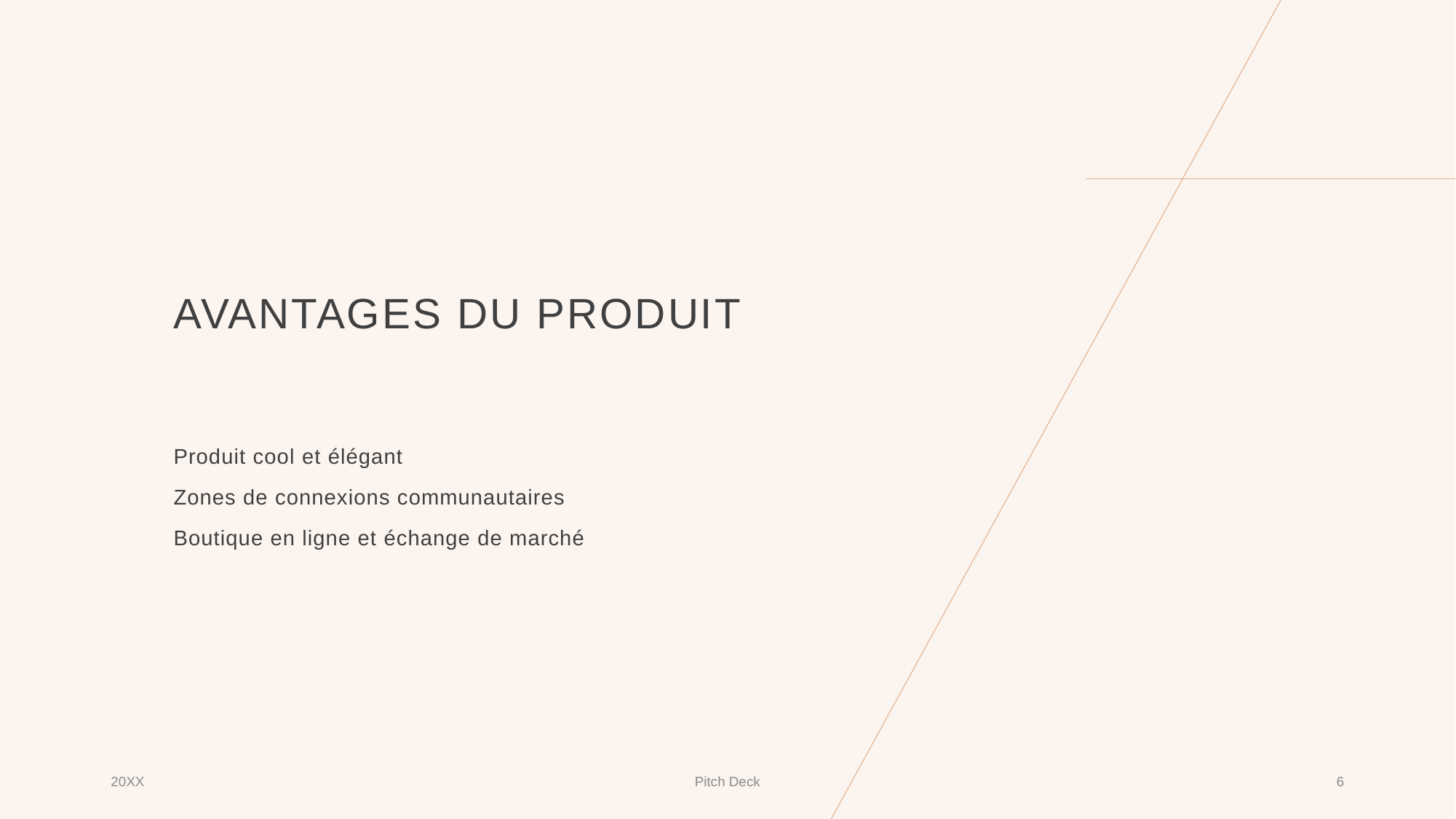

# AVANTAGES DU PRODUIT
Produit cool et élégant
Zones de connexions communautaires
Boutique en ligne et échange de marché
20XX
Pitch Deck
6